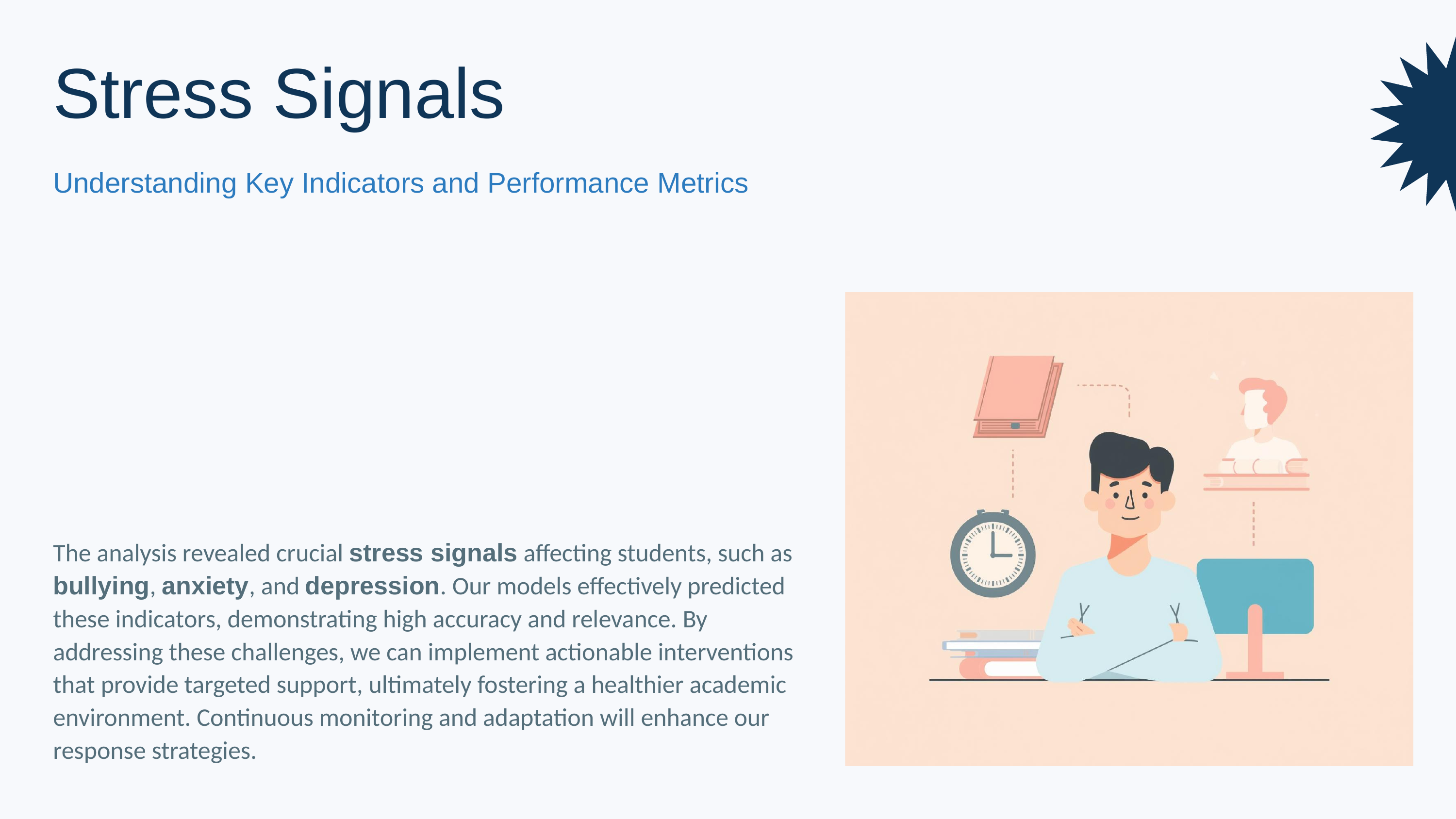

Stress Signals
Understanding Key Indicators and Performance Metrics

The analysis revealed crucial stress signals affecting students, such as bullying, anxiety, and depression. Our models effectively predicted these indicators, demonstrating high accuracy and relevance. By addressing these challenges, we can implement actionable interventions that provide targeted support, ultimately fostering a healthier academic environment. Continuous monitoring and adaptation will enhance our response strategies.